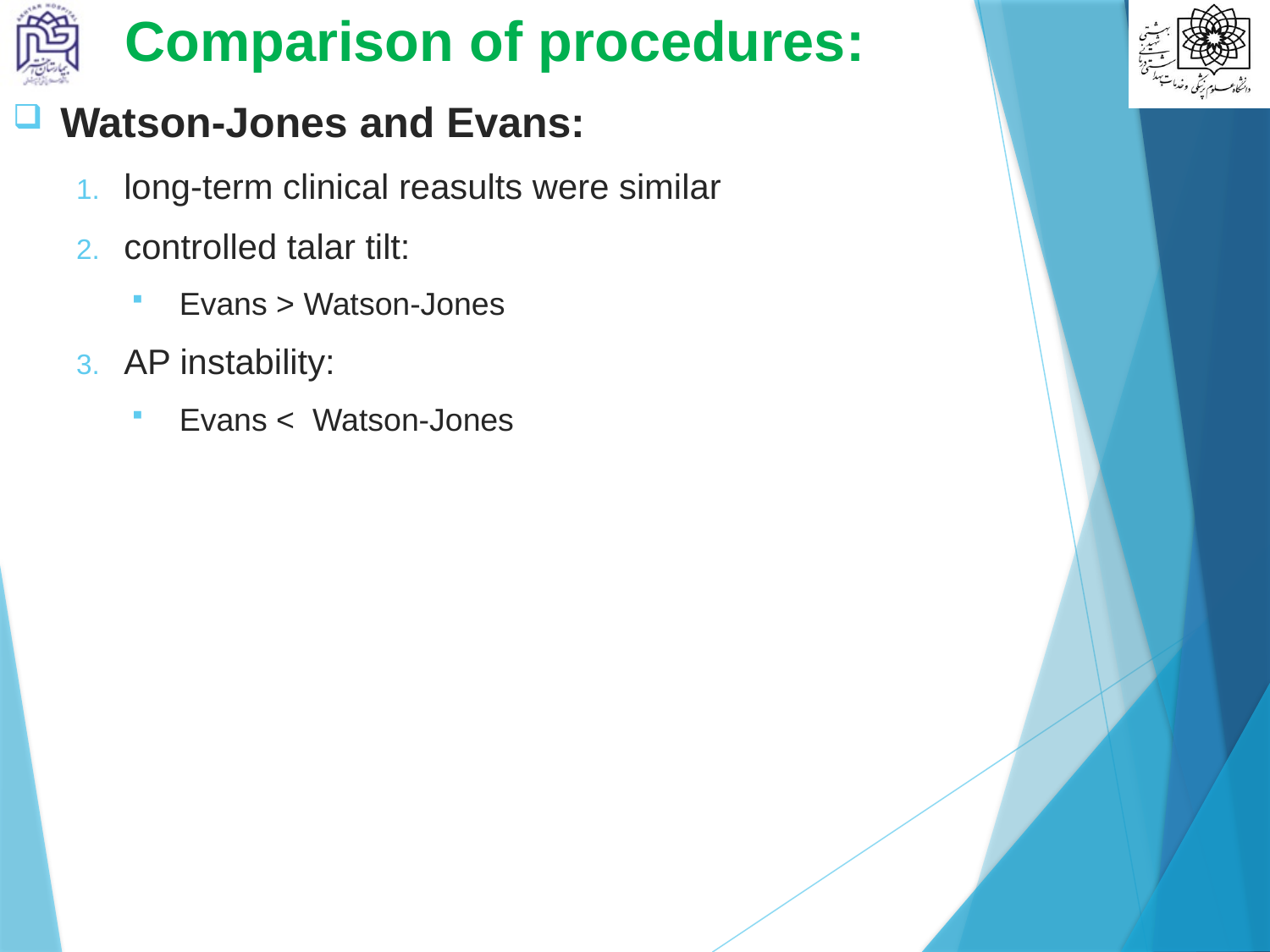

# Comparison of procedures:
Watson-Jones and Evans:
long-term clinical reasults were similar
controlled talar tilt:
Evans > Watson-Jones
AP instability:
Evans <  Watson-Jones